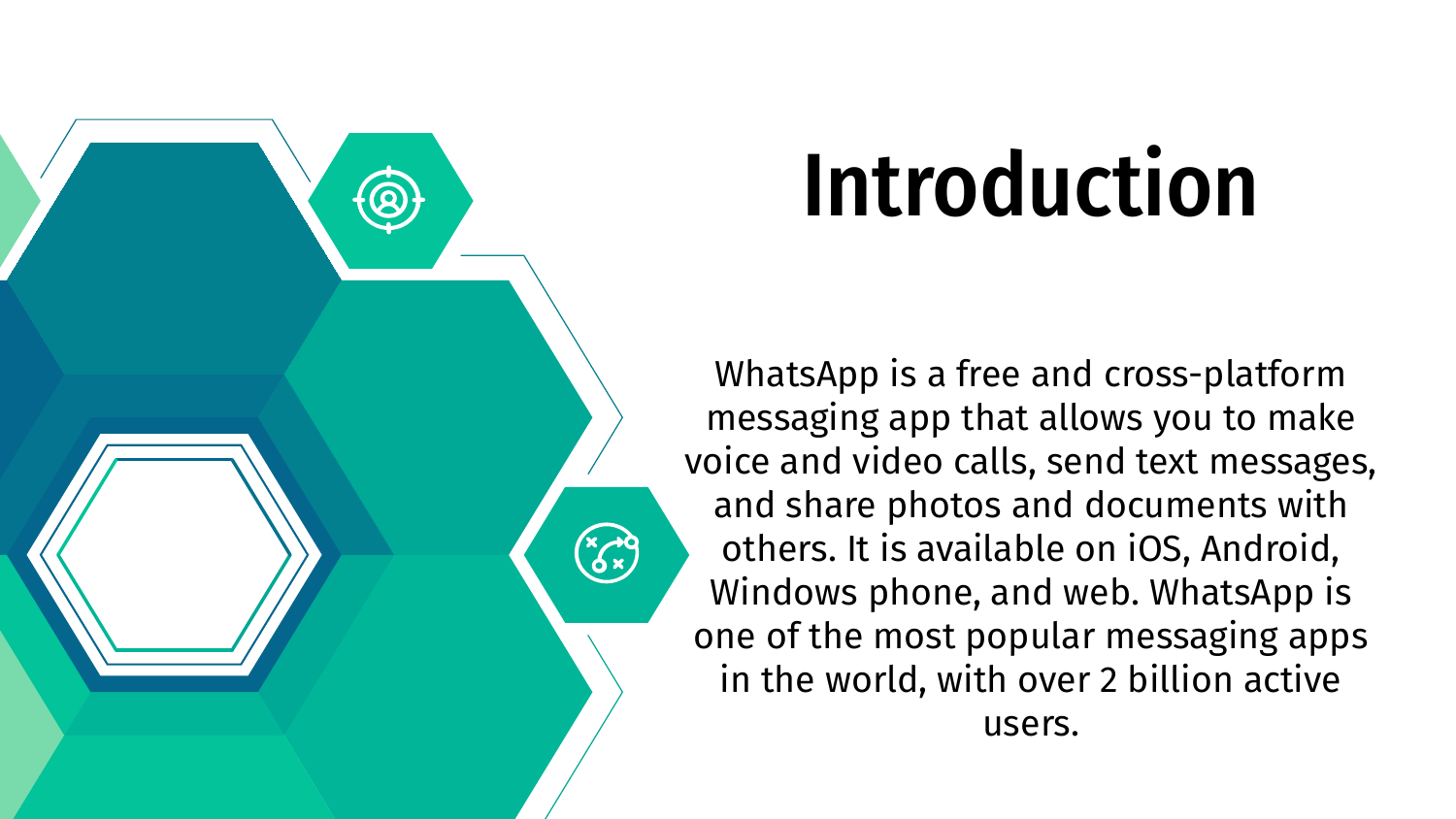

Introduction

WhatsApp is a free and cross-platform messaging app that allows you to make voice and video calls, send text messages, and share photos and documents with others. It is available on iOS, Android, Windows phone, and web. WhatsApp is one of the most popular messaging apps in the world, with over 2 billion active users.